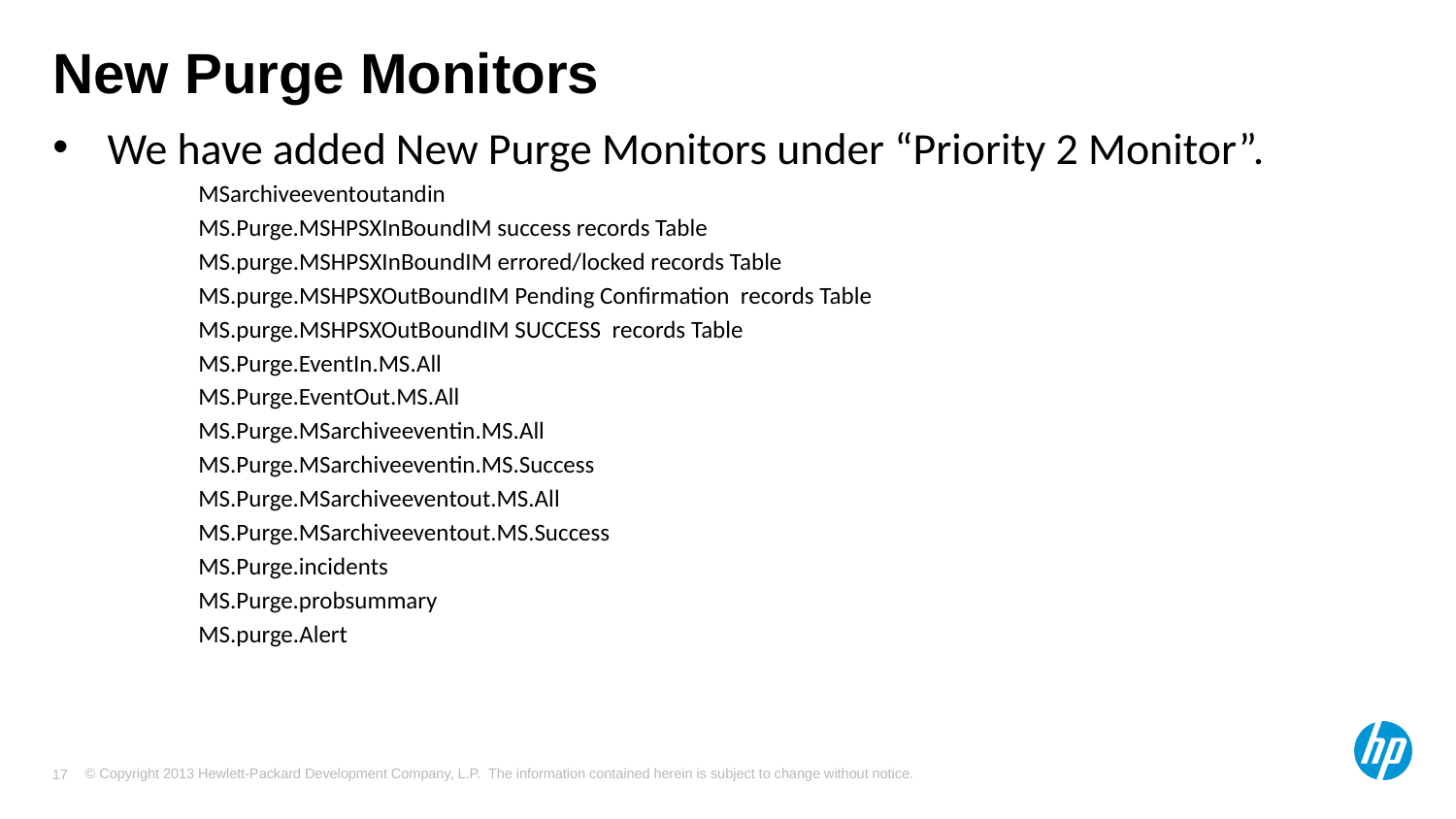

# New Purge Monitors
We have added New Purge Monitors under “Priority 2 Monitor”.
MSarchiveeventoutandin
MS.Purge.MSHPSXInBoundIM success records Table
MS.purge.MSHPSXInBoundIM errored/locked records Table
MS.purge.MSHPSXOutBoundIM Pending Confirmation  records Table
MS.purge.MSHPSXOutBoundIM SUCCESS  records Table
MS.Purge.EventIn.MS.All
MS.Purge.EventOut.MS.All
MS.Purge.MSarchiveeventin.MS.All
MS.Purge.MSarchiveeventin.MS.Success
MS.Purge.MSarchiveeventout.MS.All
MS.Purge.MSarchiveeventout.MS.Success
MS.Purge.incidents
MS.Purge.probsummary
MS.purge.Alert